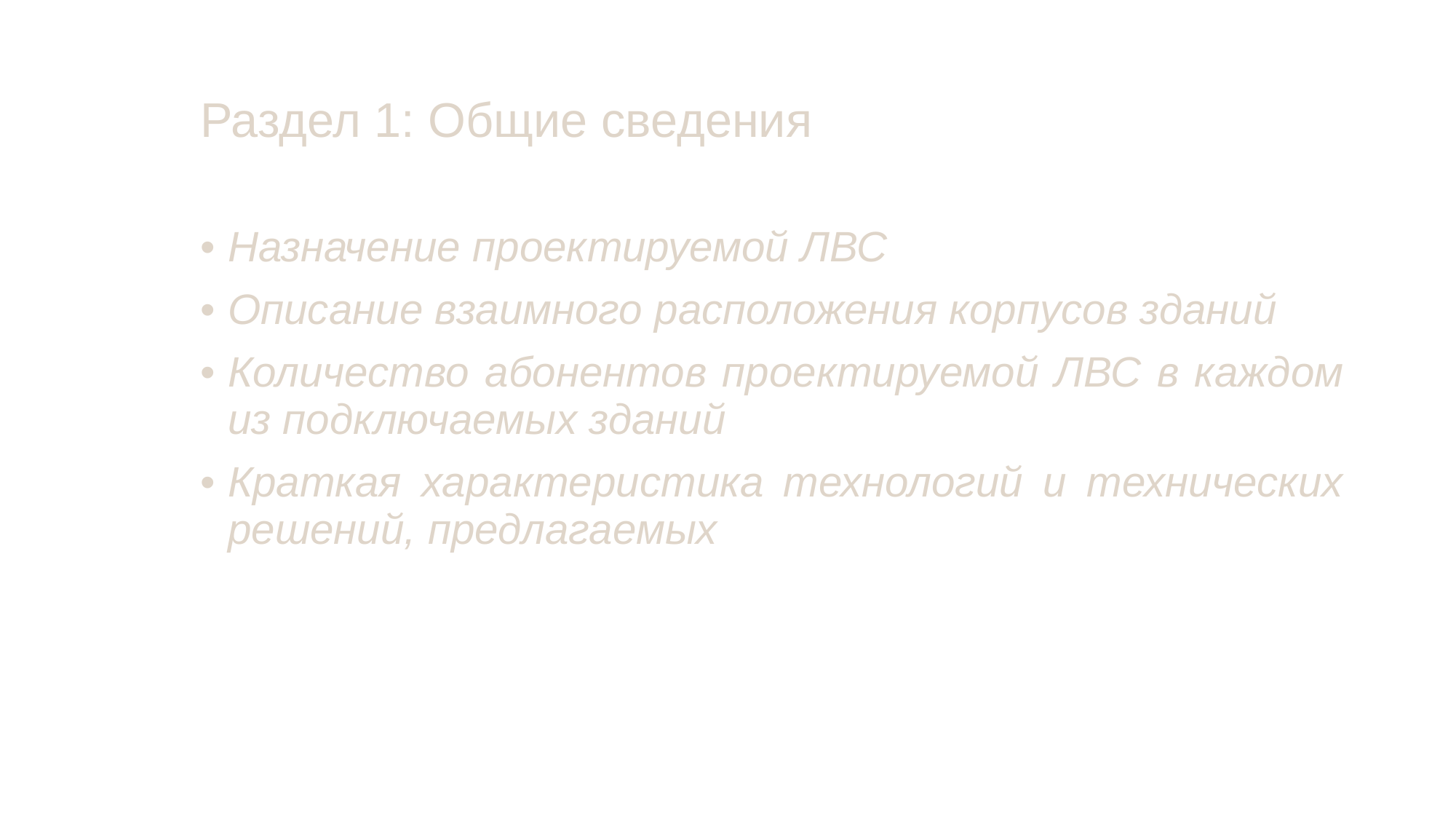

# Раздел 1: Общие сведения
Назначение проектируемой ЛВС
Описание взаимного расположения корпусов зданий
Количество абонентов проектируемой ЛВС в каждом из подключаемых зданий
Краткая характеристика технологий и технических решений, предлагаемых